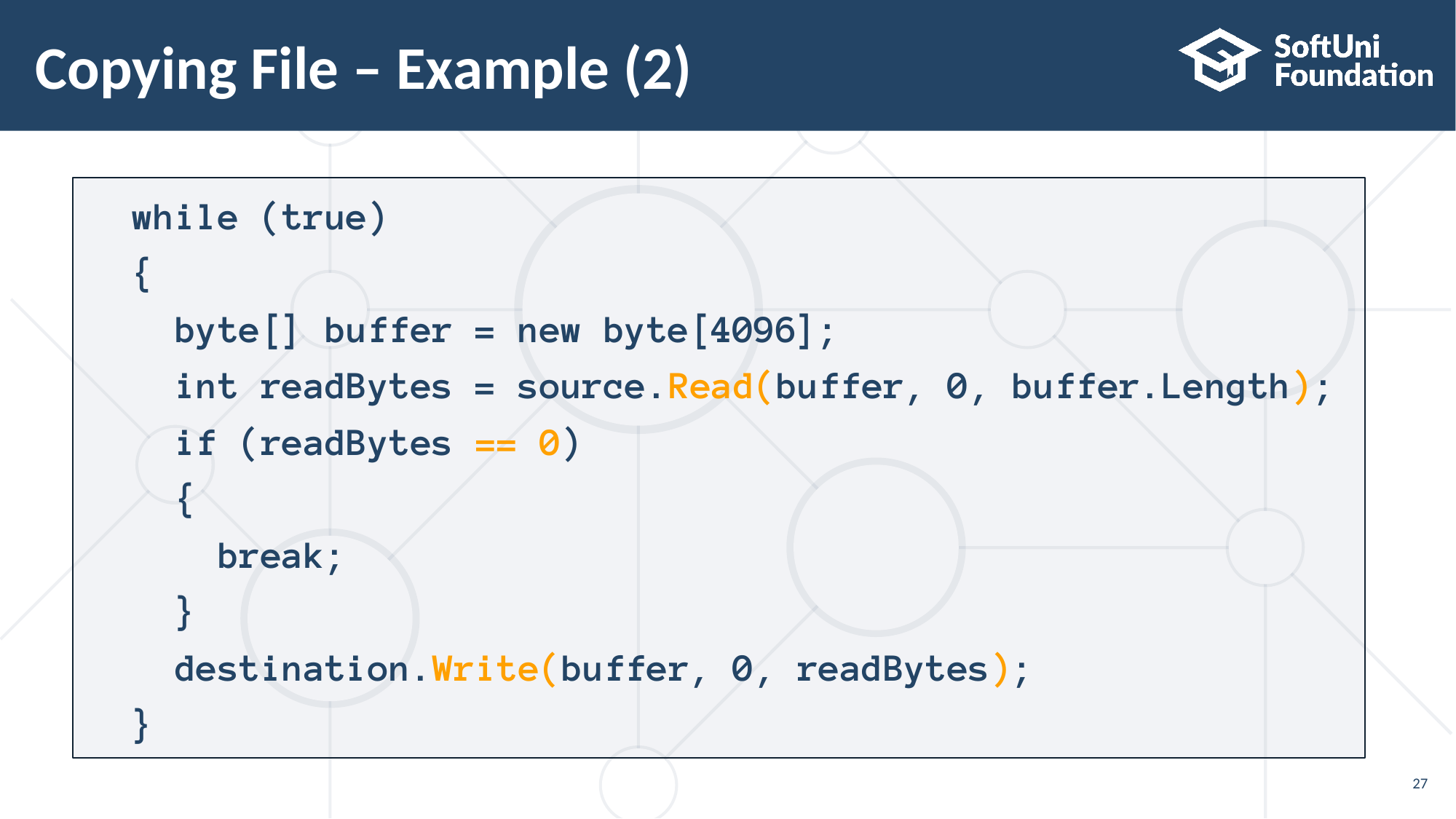

# Copying File – Example (2)
  while (true)
  {
    byte[] buffer = new byte[4096];
    int readBytes = source.Read(buffer, 0, buffer.Length);
    if (readBytes == 0)
    {
      break;
    }
    destination.Write(buffer, 0, readBytes);
  }
27